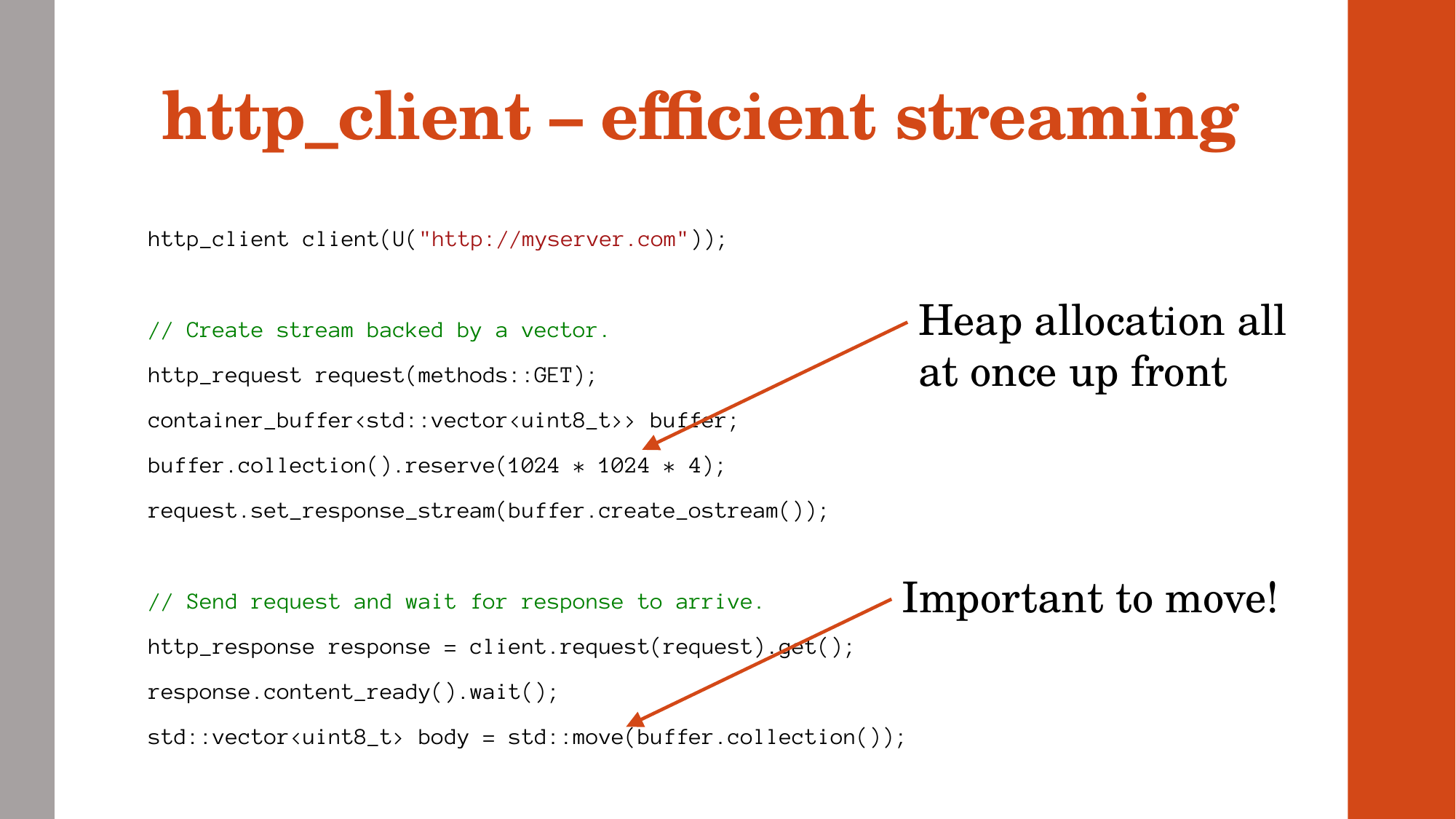

# http_client – efficient streaming
http_client client(U("http://myserver.com"));

// Create stream backed by a vector.
http_request request(methods::GET);
container_buffer<std::vector<uint8_t>> buffer;
buffer.collection().reserve(1024 * 1024 * 4);
request.set_response_stream(buffer.create_ostream());

// Send request and wait for response to arrive.
http_response response = client.request(request).get();
response.content_ready().wait();
std::vector<uint8_t> body = std::move(buffer.collection());
Heap allocation all at once up front
Important to move!